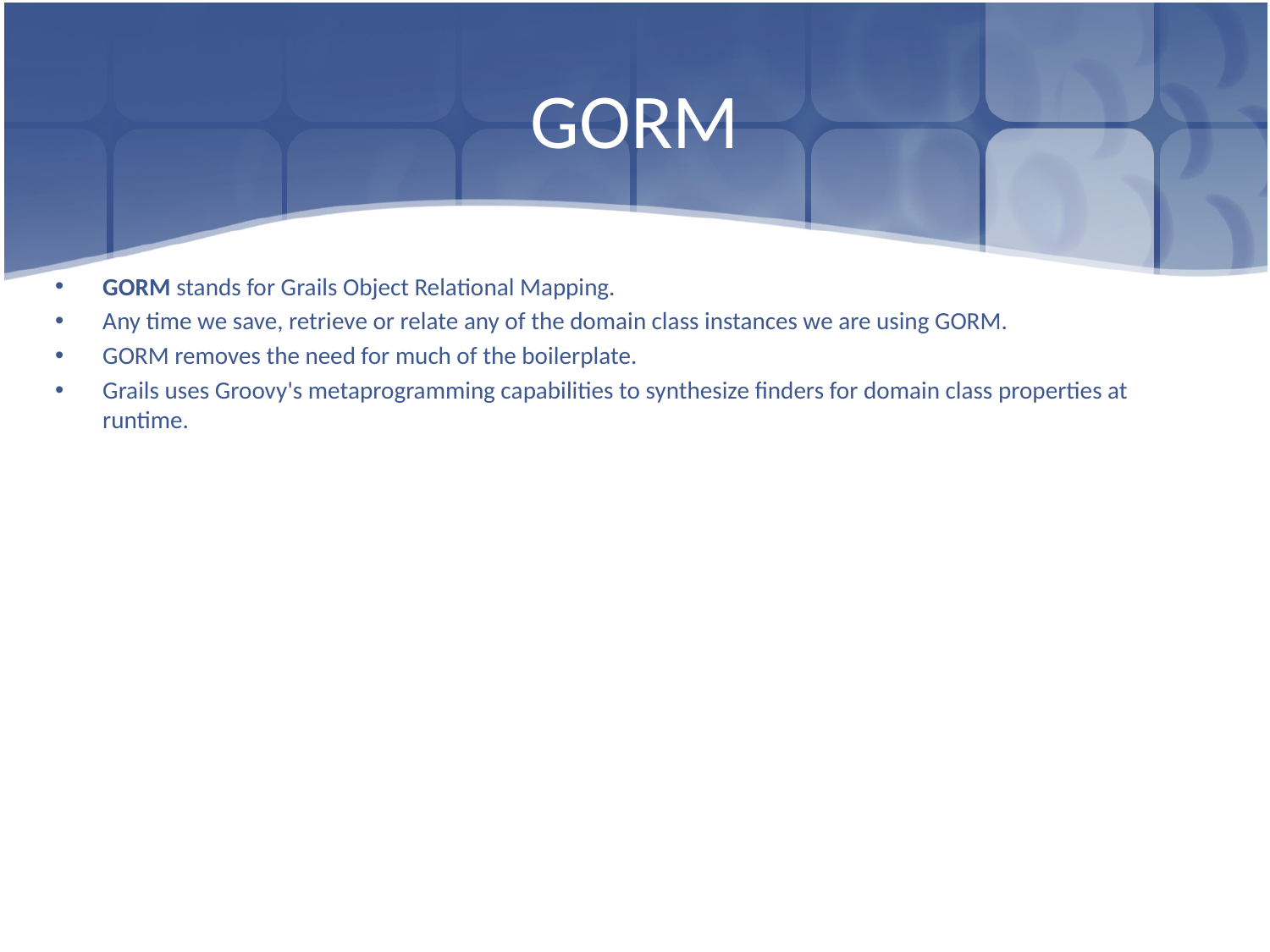

# GORM
GORM stands for Grails Object Relational Mapping.
Any time we save, retrieve or relate any of the domain class instances we are using GORM.
GORM removes the need for much of the boilerplate.
Grails uses Groovy's metaprogramming capabilities to synthesize finders for domain class properties at runtime.